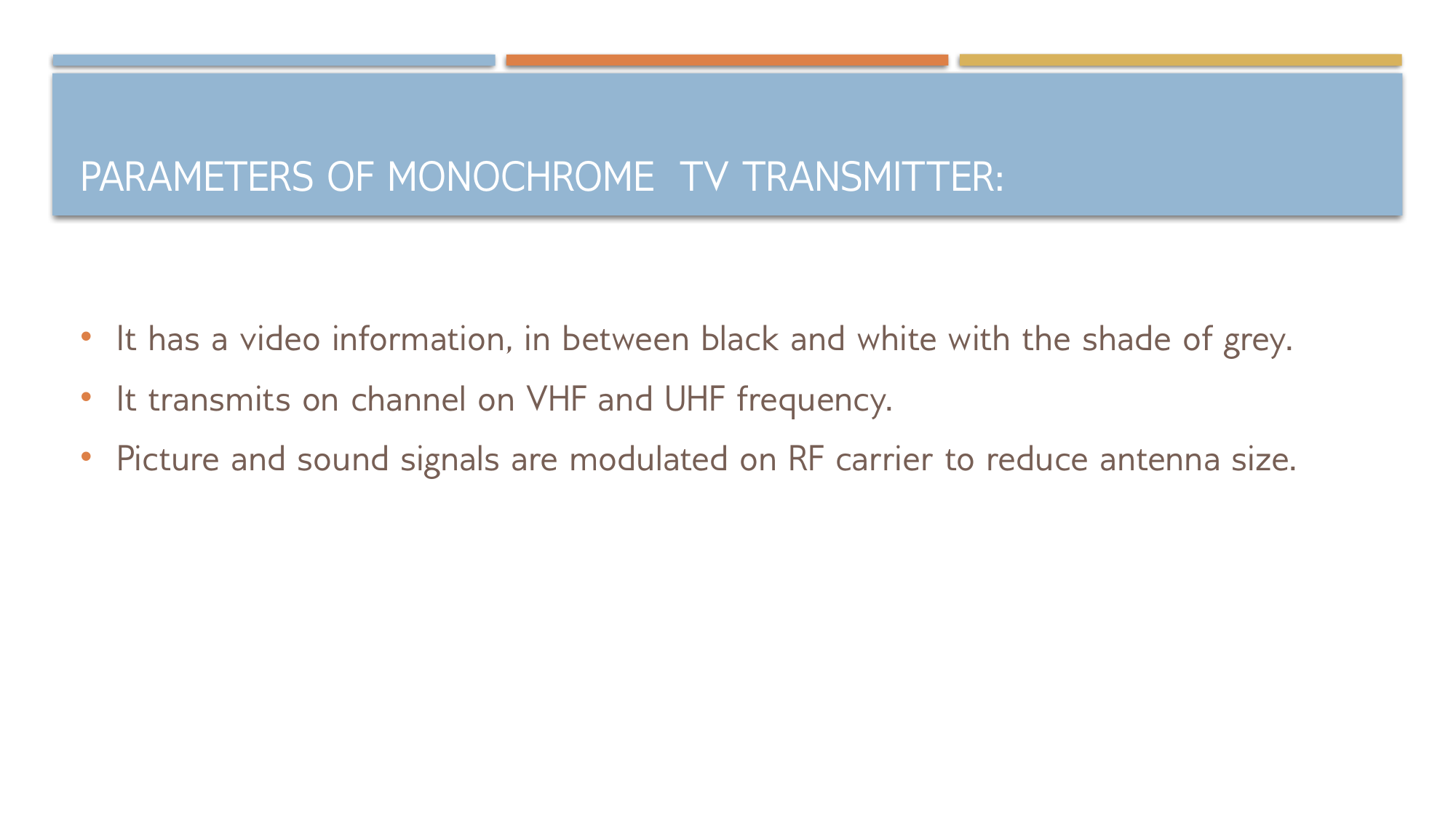

# Parameters of Monochrome  TV Transmitter:
It has a video information, in between black and white with the shade of grey.
It transmits on channel on VHF and UHF frequency.
Picture and sound signals are modulated on RF carrier to reduce antenna size.